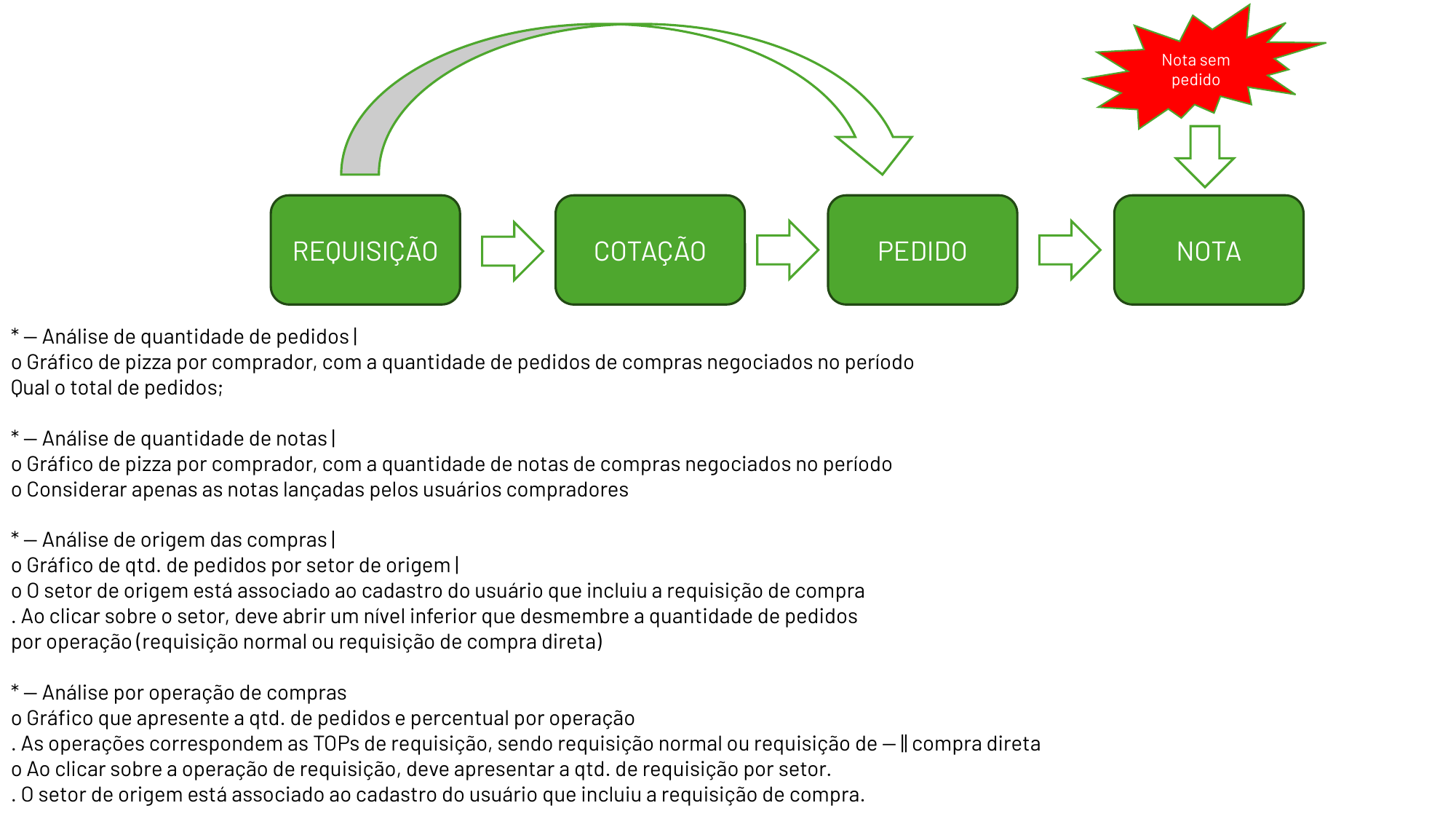

Nota sem pedido

REQUISIÇÃO
COTAÇÃO
PEDIDO
NOTA

* — Análise de quantidade de pedidos |
o Gráfico de pizza por comprador, com a quantidade de pedidos de compras negociados no período
Qual o total de pedidos;

* — Análise de quantidade de notas |
o Gráfico de pizza por comprador, com a quantidade de notas de compras negociados no período
o Considerar apenas as notas lançadas pelos usuários compradores

* — Análise de origem das compras |
o Gráfico de qtd. de pedidos por setor de origem |
o O setor de origem está associado ao cadastro do usuário que incluiu a requisição de compra
. Ao clicar sobre o setor, deve abrir um nível inferior que desmembre a quantidade de pedidos
por operação (requisição normal ou requisição de compra direta)

* — Análise por operação de compras
o Gráfico que apresente a qtd. de pedidos e percentual por operação
. As operações correspondem as TOPs de requisição, sendo requisição normal ou requisição de — || compra direta
o Ao clicar sobre a operação de requisição, deve apresentar a qtd. de requisição por setor.
. O setor de origem está associado ao cadastro do usuário que incluiu a requisição de compra.